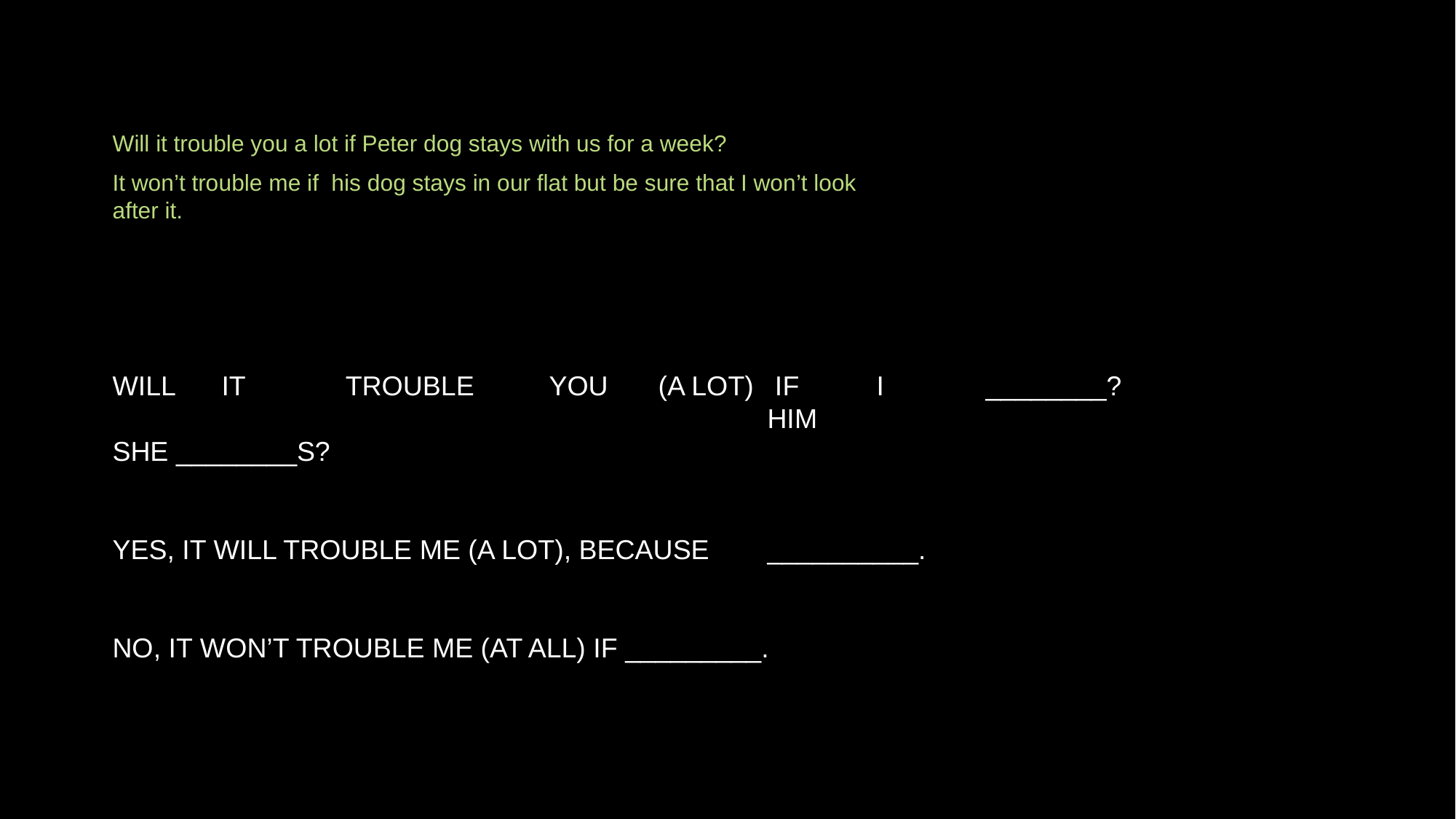

Will it trouble you a lot if Peter dog stays with us for a week?
It won’t trouble me if  his dog stays in our flat but be sure that I won’t look after it.
WILL 	IT	  TROUBLE  	YOU 	(A LOT)	 IF 	I 	________?
						HIM					SHE ________S?

YES, IT WILL TROUBLE ME (A LOT), BECAUSE	__________.

NO, IT WON’T TROUBLE ME (AT ALL) IF _________.